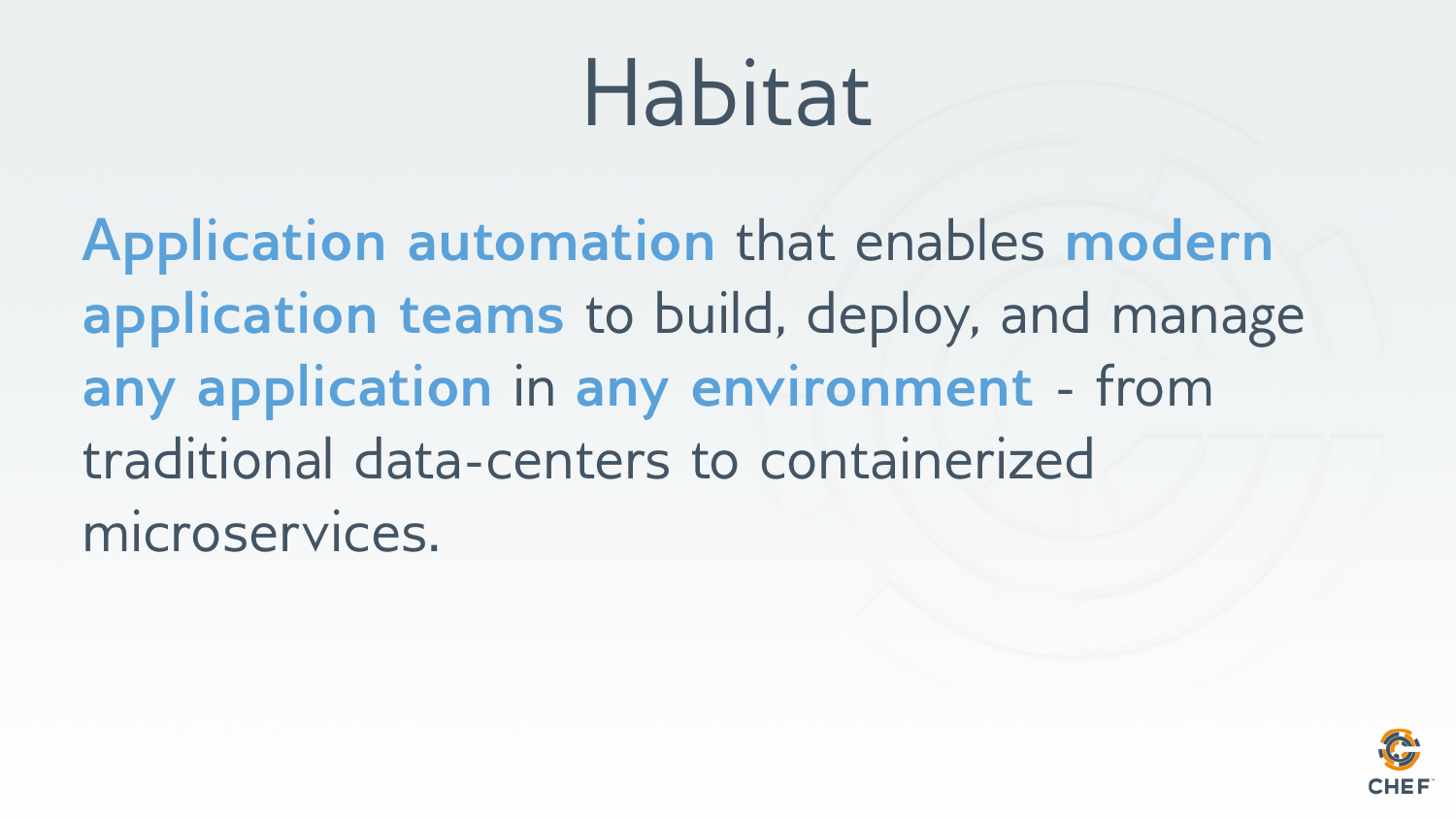

# Habitat
Application automation that enables modern application teams to build, deploy, and manage any application in any environment - from traditional data-centers to containerized microservices.